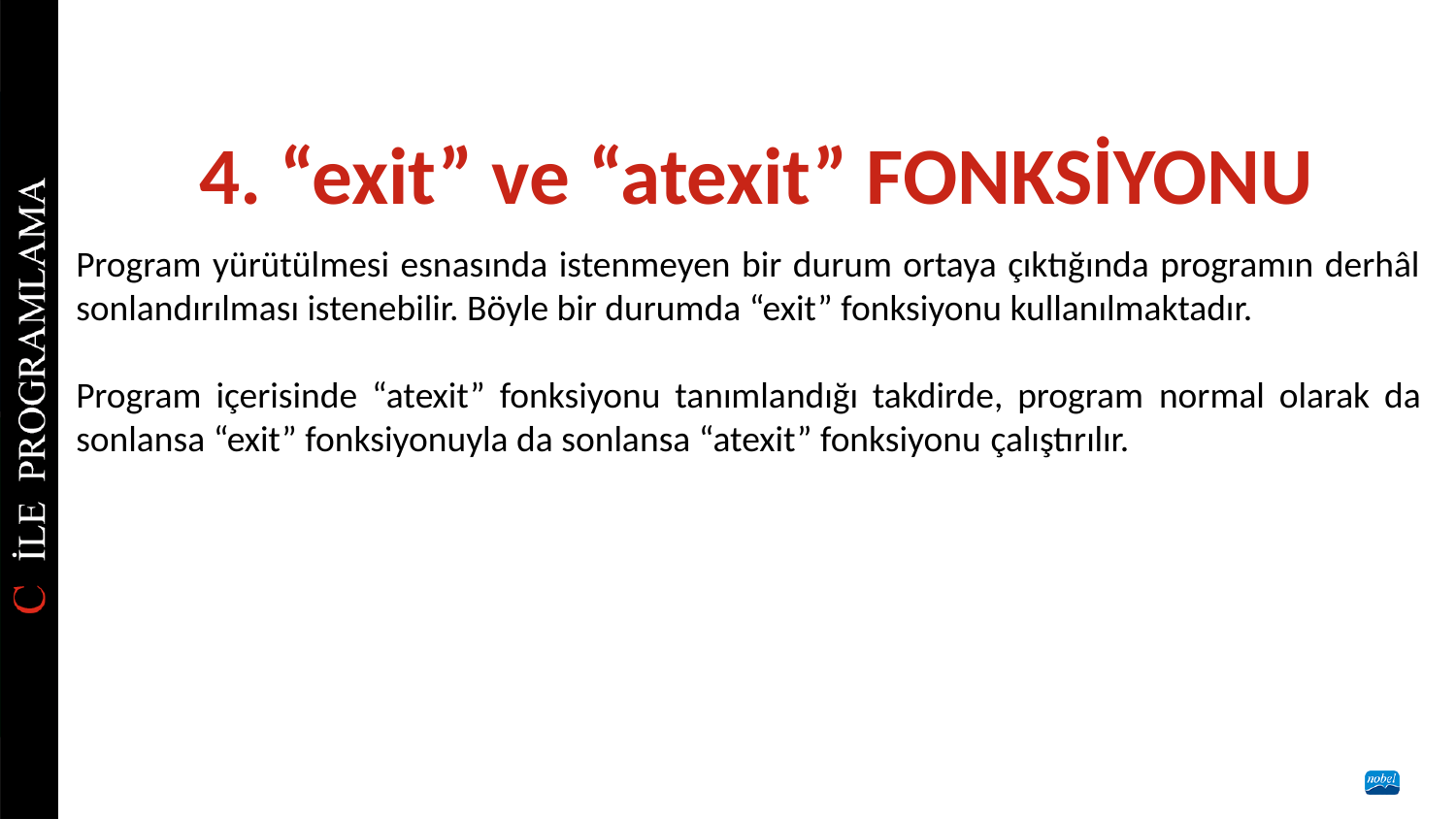

# 4. “exit” ve “atexit” FONKSİYONU
Program yürütülmesi esnasında istenmeyen bir durum ortaya çıktığında programın derhâl sonlandırılması istenebilir. Böyle bir durumda “exit” fonksiyonu kullanılmaktadır.

Program içerisinde “atexit” fonksiyonu tanımlandığı takdirde, program normal olarak da sonlansa “exit” fonksiyonuyla da sonlansa “atexit” fonksiyonu çalıştırılır.